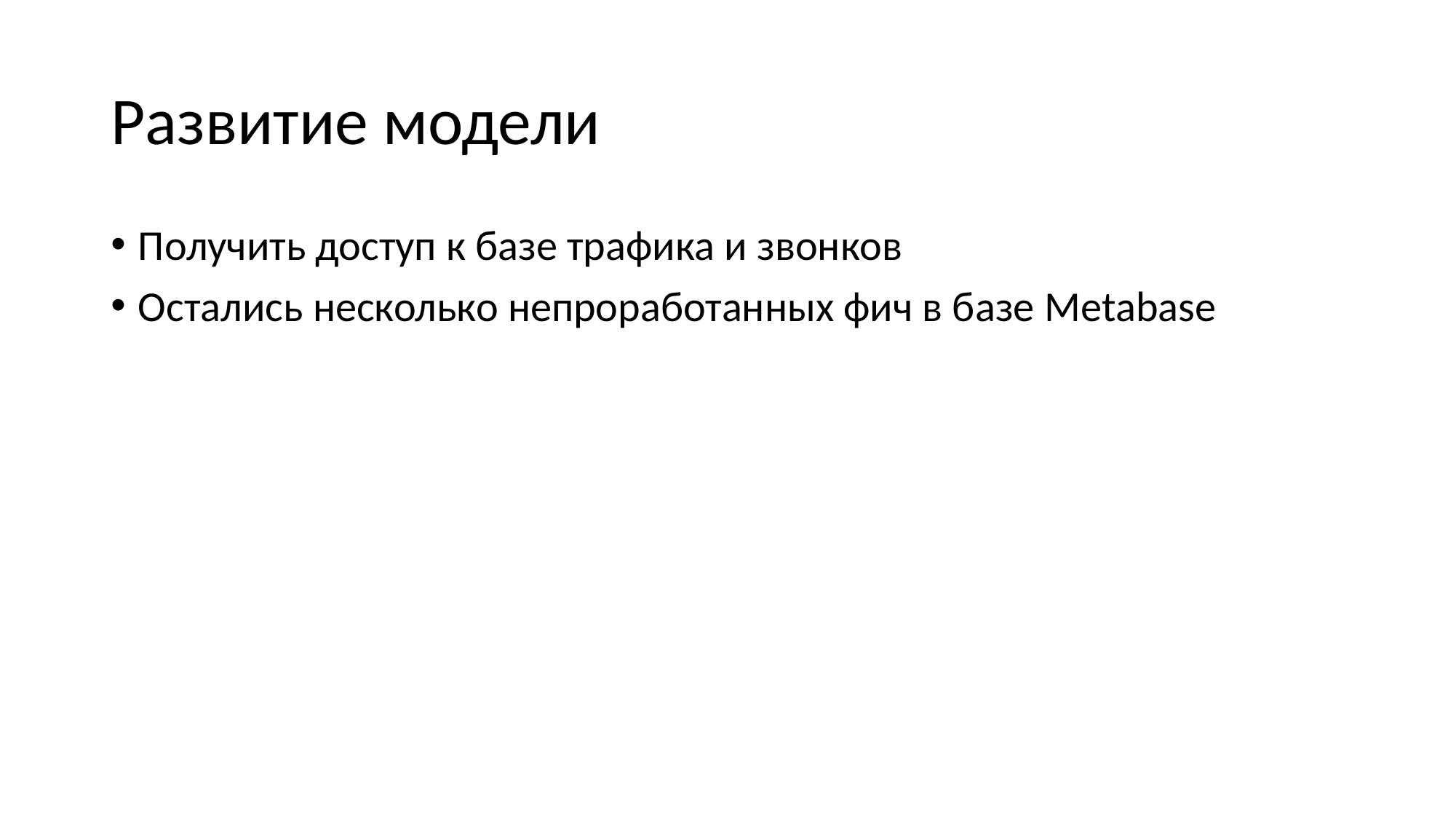

# Развитие модели
Получить доступ к базе трафика и звонков
Остались несколько непроработанных фич в базе Metabase